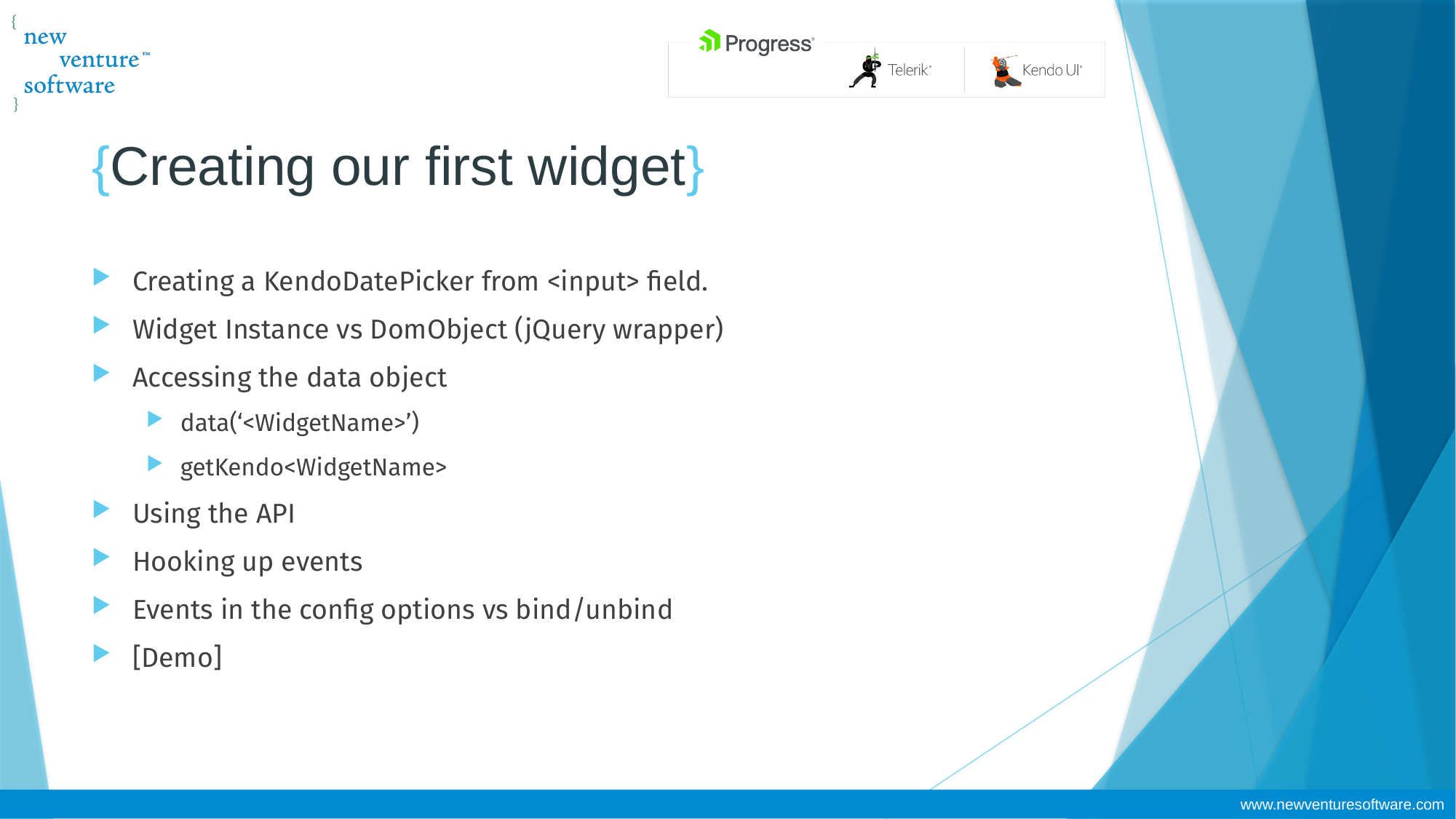

# {Creating our first widget}
Creating a KendoDatePicker from <input> field.
Widget Instance vs DomObject (jQuery wrapper)
Accessing the data object
data(‘<WidgetName>’)
getKendo<WidgetName>
Using the API
Hooking up events
Events in the config options vs bind/unbind
[Demo]